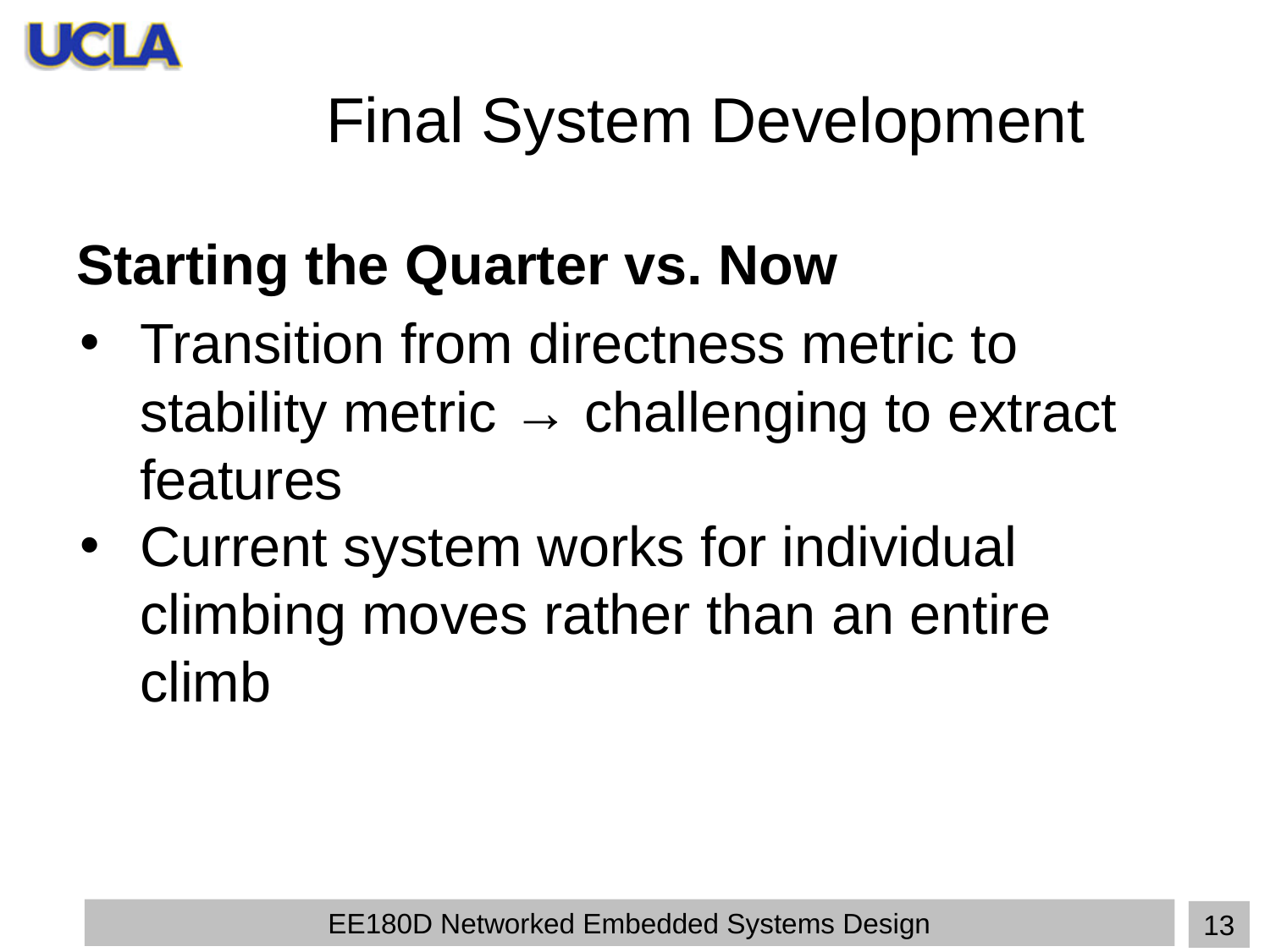

# Final System Development
Starting the Quarter vs. Now
Transition from directness metric to stability metric → challenging to extract features
Current system works for individual climbing moves rather than an entire climb